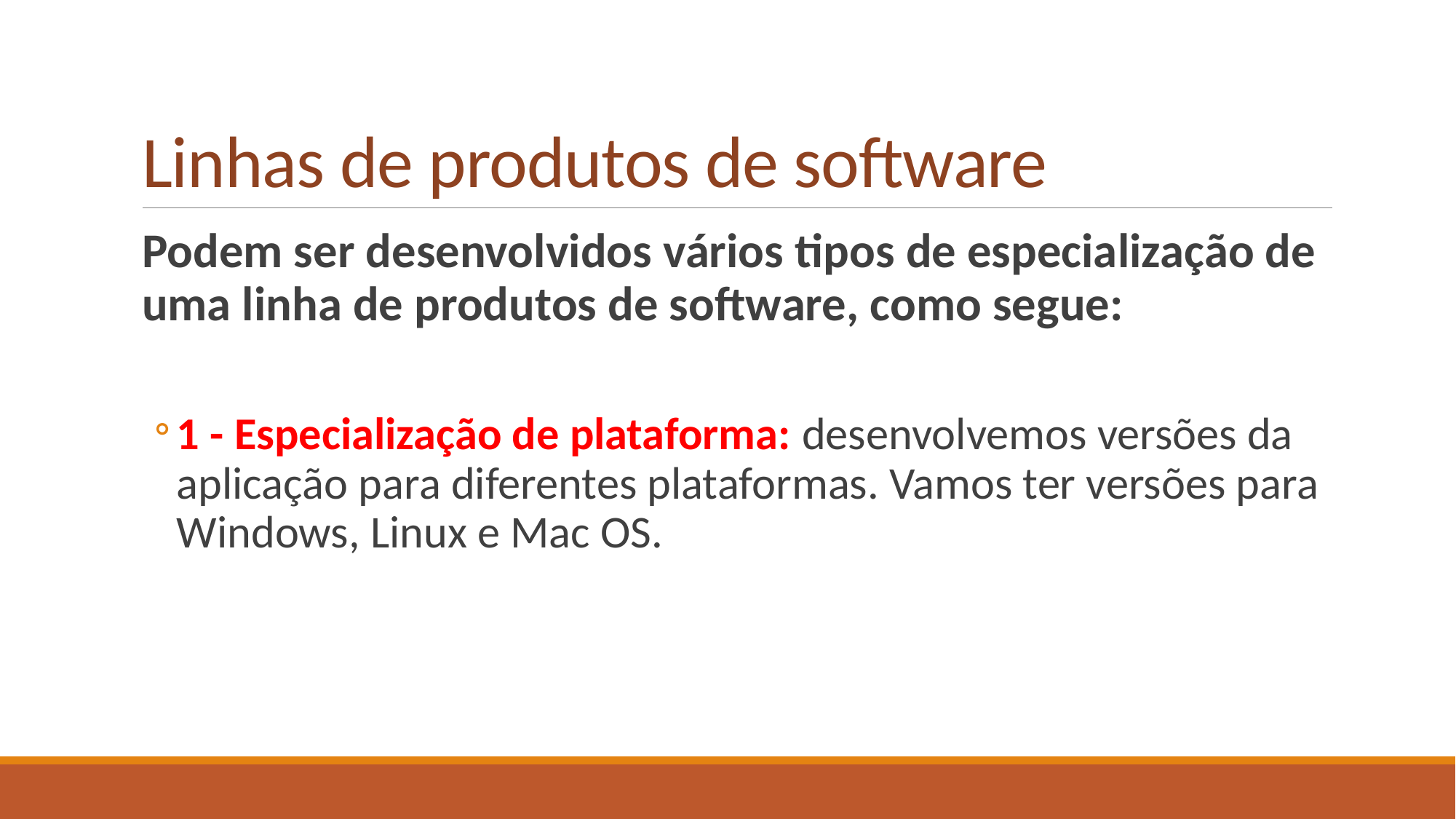

# Linhas de produtos de software
Podem ser desenvolvidos vários tipos de especialização de uma linha de produtos de software, como segue:

1 - Especialização de plataforma: desenvolvemos versões da aplicação para diferentes plataformas. Vamos ter versões para Windows, Linux e Mac OS.